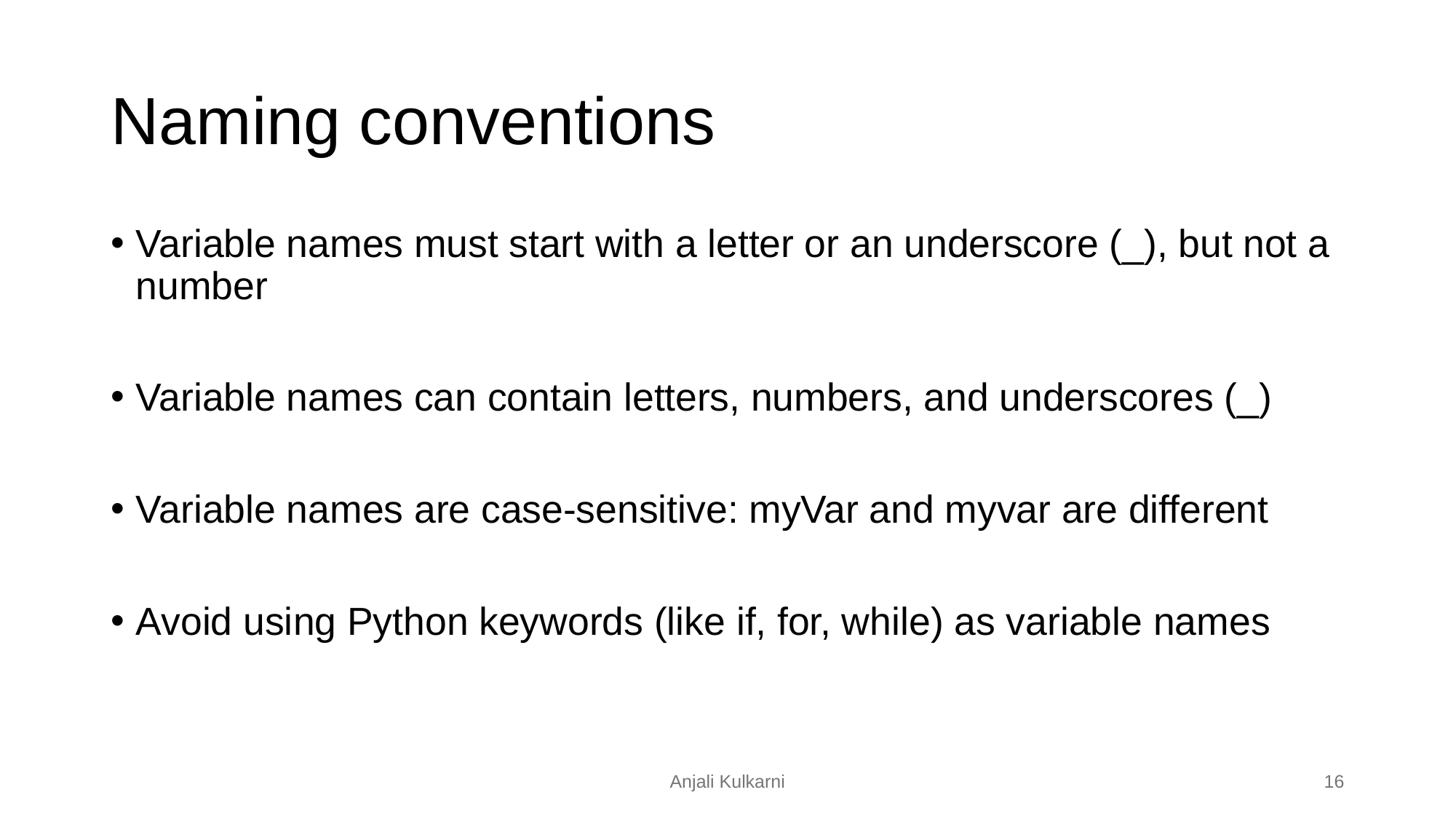

# Naming conventions
Variable names must start with a letter or an underscore (_), but not a number

Variable names can contain letters, numbers, and underscores (_)

Variable names are case-sensitive: myVar and myvar are different

Avoid using Python keywords (like if, for, while) as variable names
Anjali Kulkarni
16